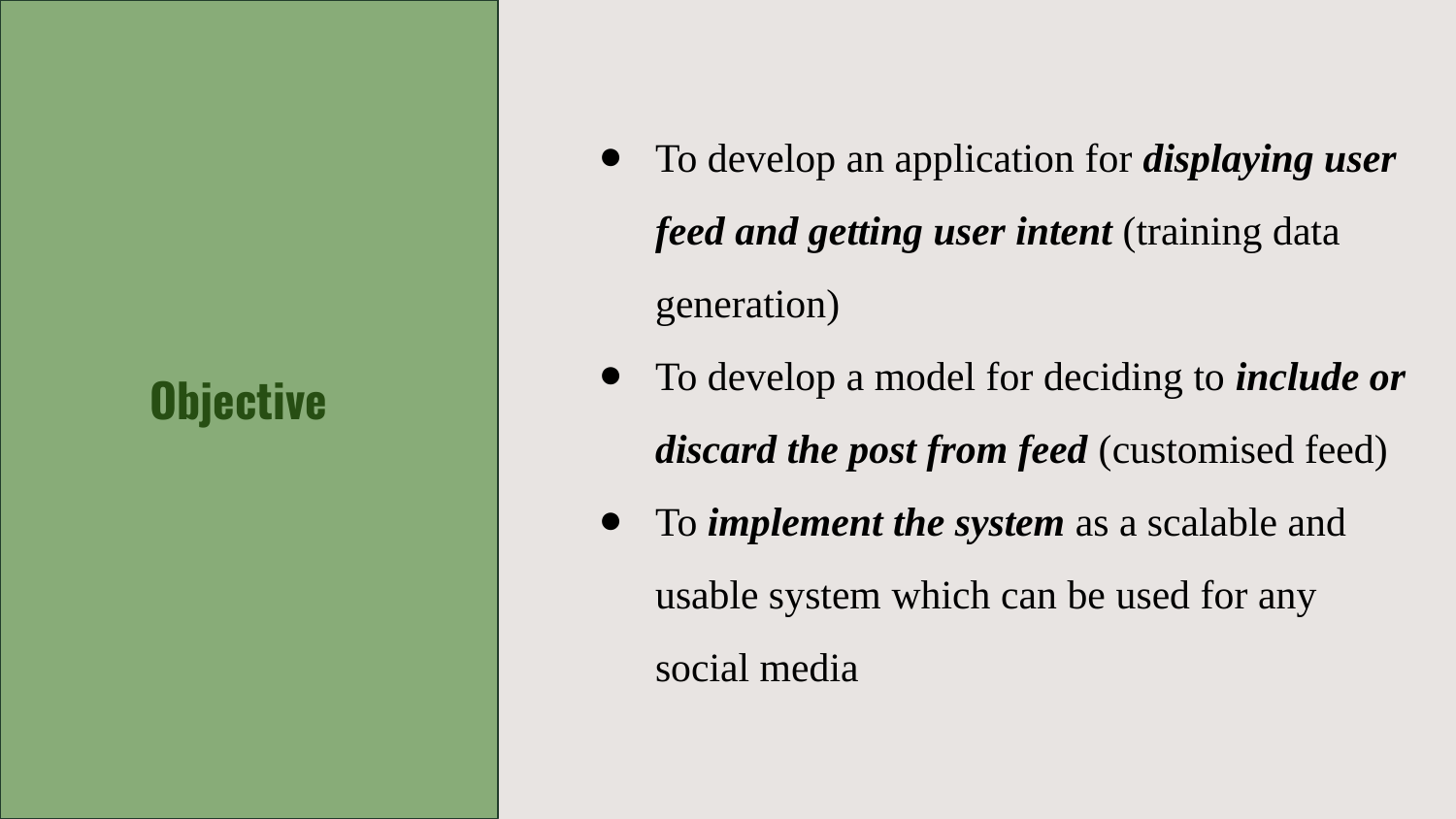

To develop an application for displaying user feed and getting user intent (training data generation)
To develop a model for deciding to include or discard the post from feed (customised feed)
To implement the system as a scalable and usable system which can be used for any social media

Objective